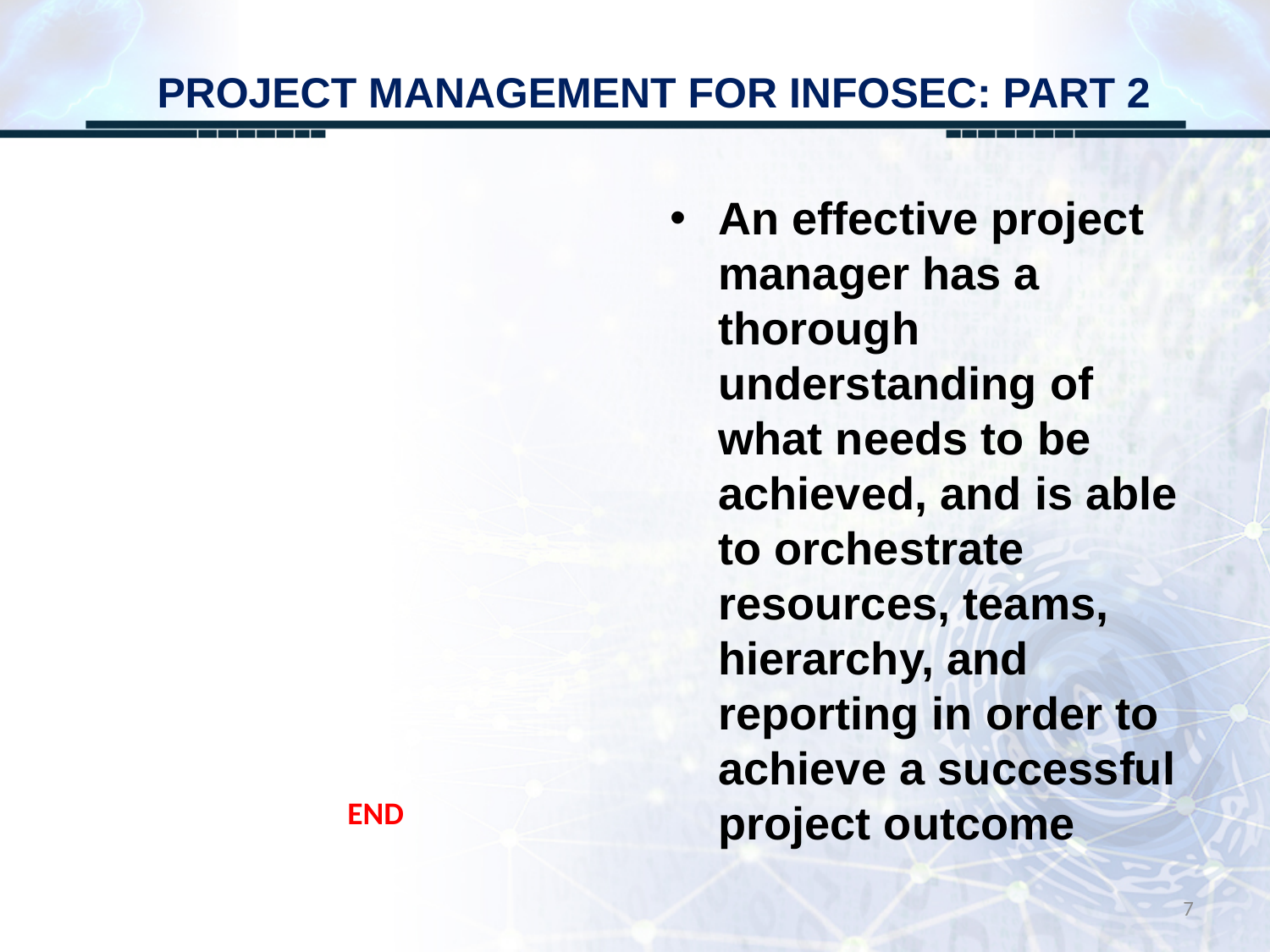

# PROJECT MANAGEMENT FOR INFOSEC: PART 2
An effective project manager has a thorough understanding of what needs to be achieved, and is able to orchestrate resources, teams, hierarchy, and reporting in order to achieve a successful project outcome
END
7